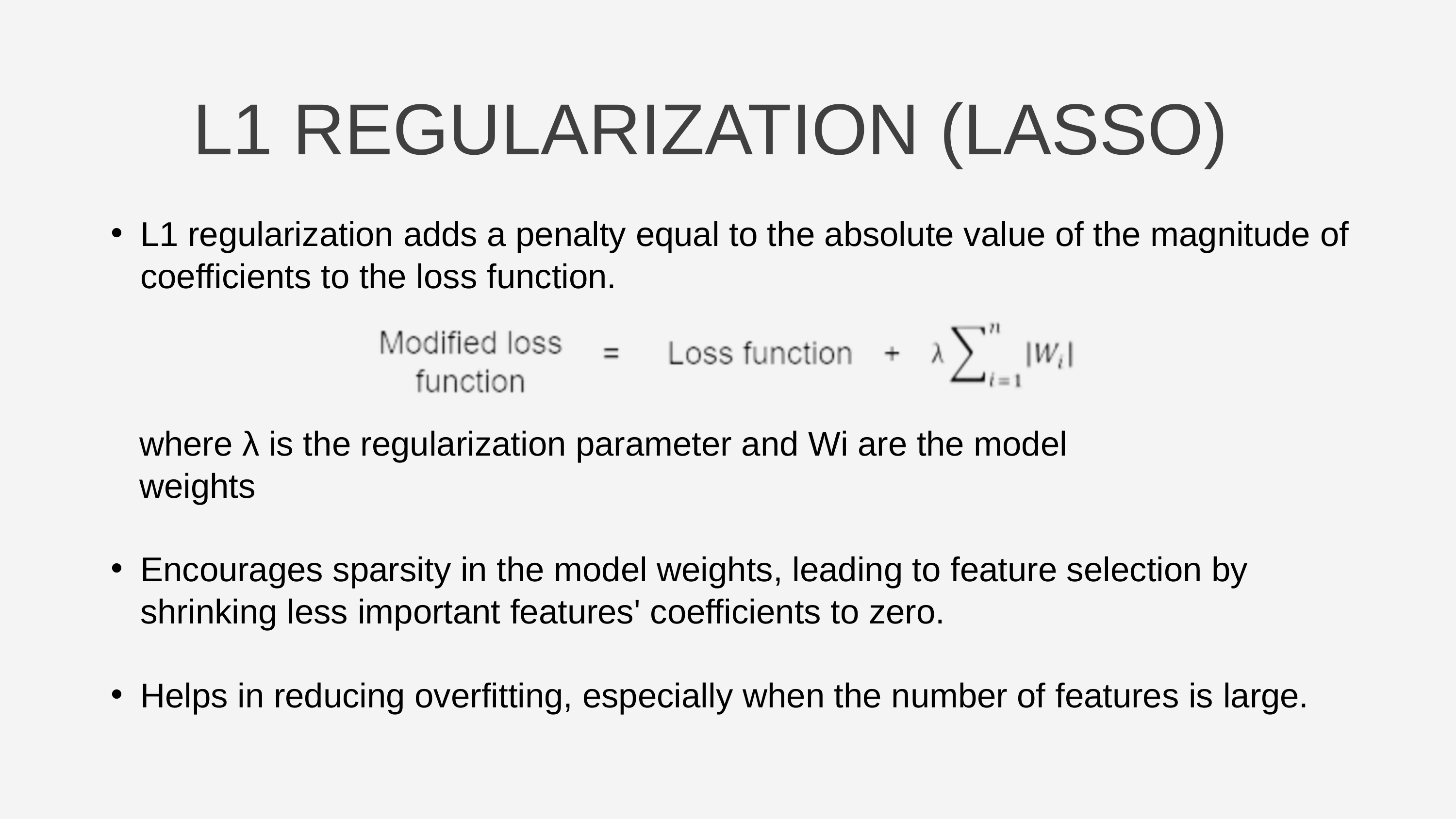

L1 REGULARIZATION (LASSO)
L1 regularization adds a penalty equal to the absolute value of the magnitude of coefficients to the loss function.

      where λ is the regularization parameter and Wi are the model
      weights

Encourages sparsity in the model weights, leading to feature selection by shrinking less important features' coefficients to zero.

Helps in reducing overfitting, especially when the number of features is large.